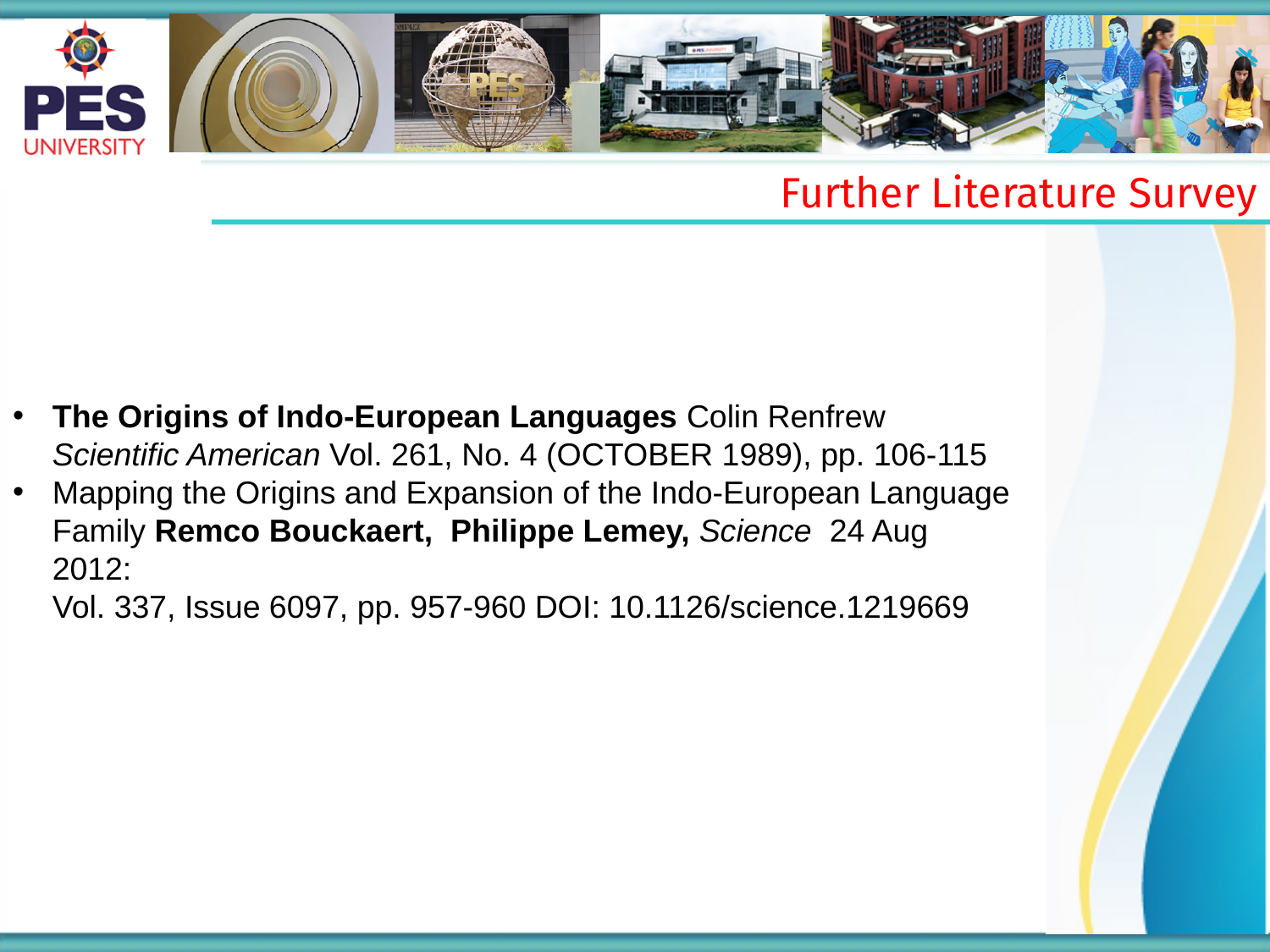

Further Literature Survey

The Origins of Indo-European Languages Colin Renfrew Scientific American Vol. 261, No. 4 (OCTOBER 1989), pp. 106-115
Mapping the Origins and Expansion of the Indo-European Language Family Remco Bouckaert,  Philippe Lemey, Science  24 Aug 2012:
Vol. 337, Issue 6097, pp. 957-960 DOI: 10.1126/science.1219669